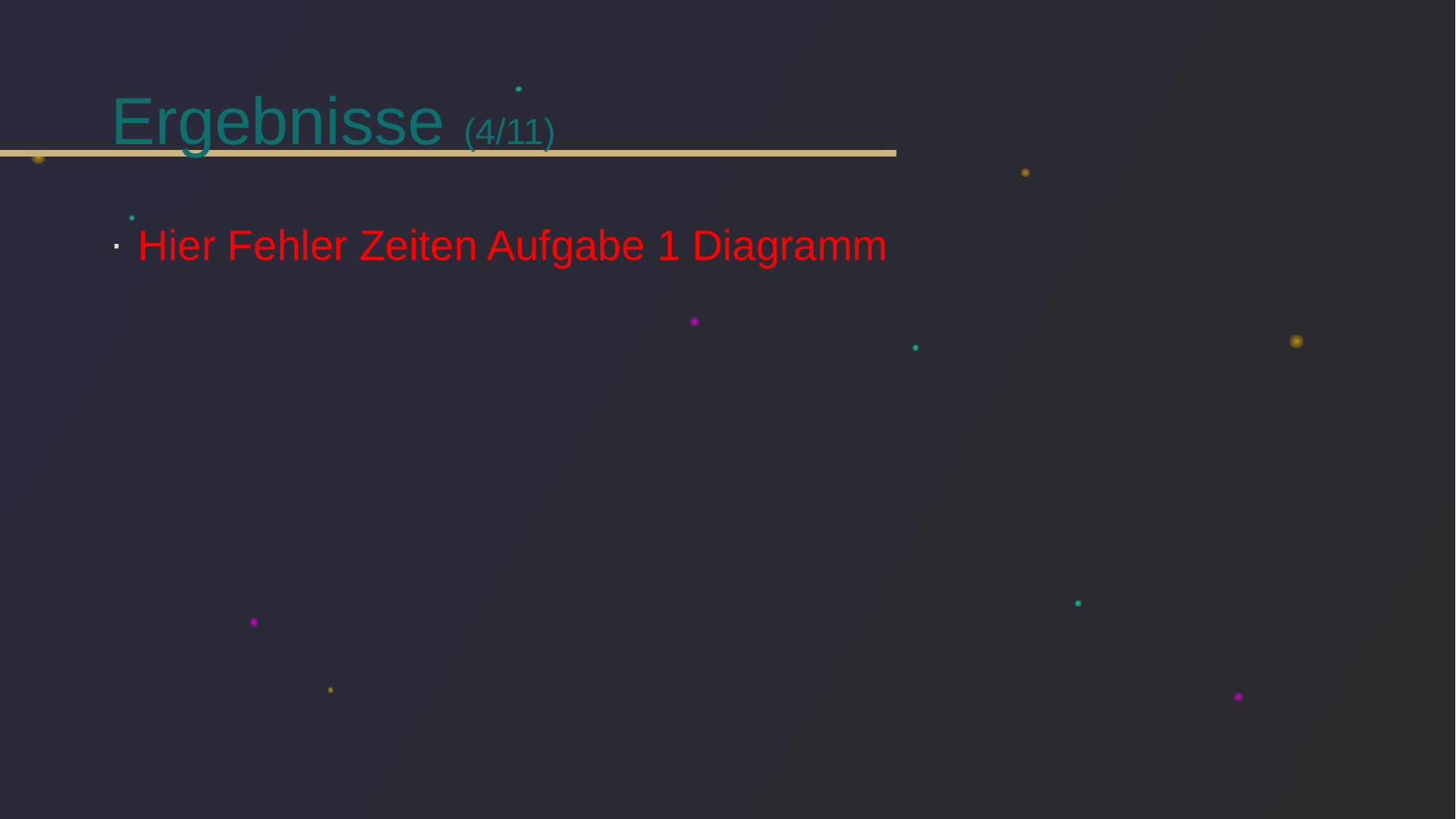

# Ergebnisse (4/11)
Hier Fehler Zeiten Aufgabe 1 Diagramm